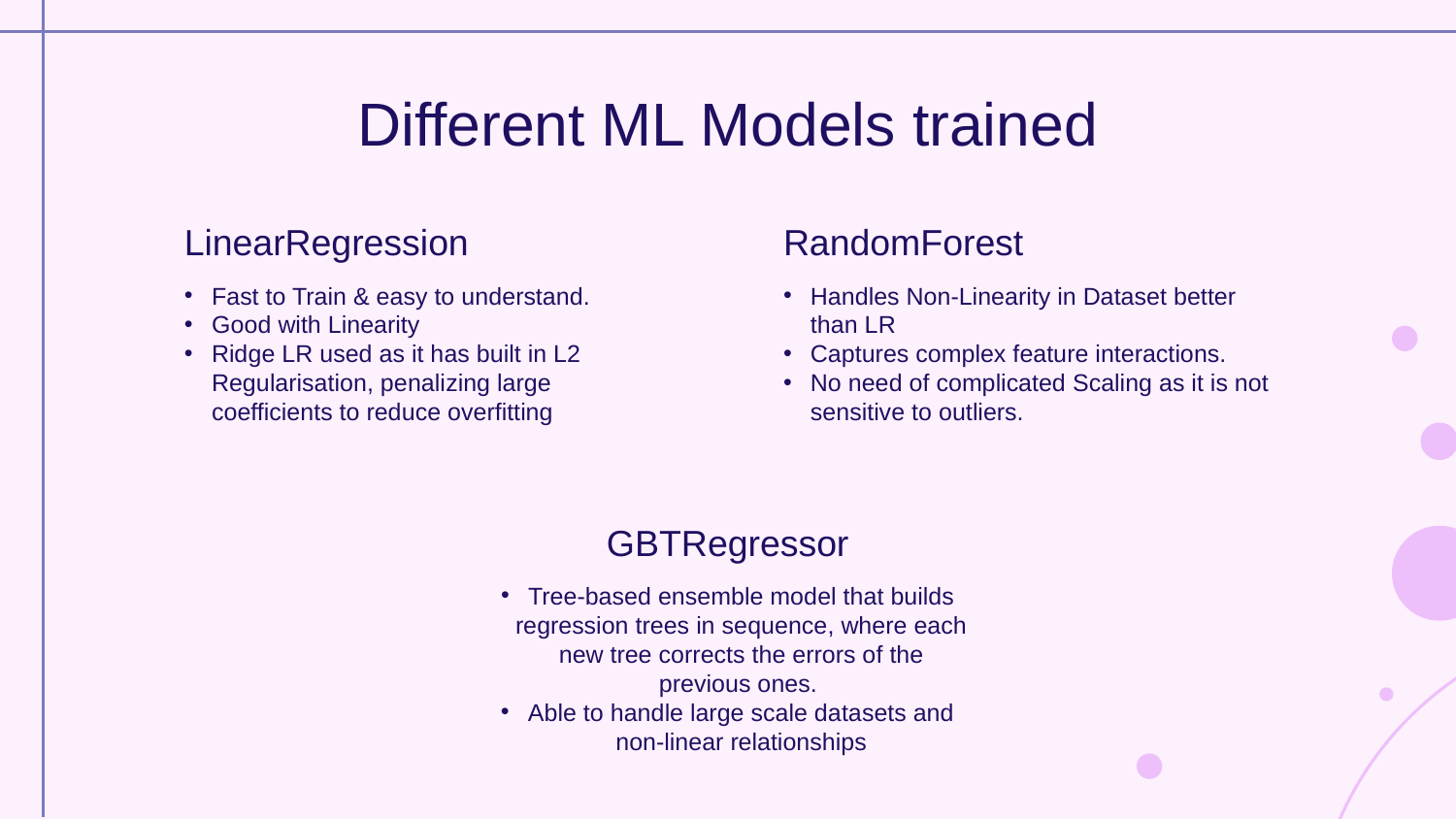

# Different ML Models trained
LinearRegression
RandomForest
Fast to Train & easy to understand.
Good with Linearity
Ridge LR used as it has built in L2 Regularisation, penalizing large coefficients to reduce overfitting

Handles Non-Linearity in Dataset better than LR
Captures complex feature interactions.
No need of complicated Scaling as it is not sensitive to outliers.
GBTRegressor
Tree-based ensemble model that builds regression trees in sequence, where each new tree corrects the errors of the previous ones.
Able to handle large scale datasets and non-linear relationships